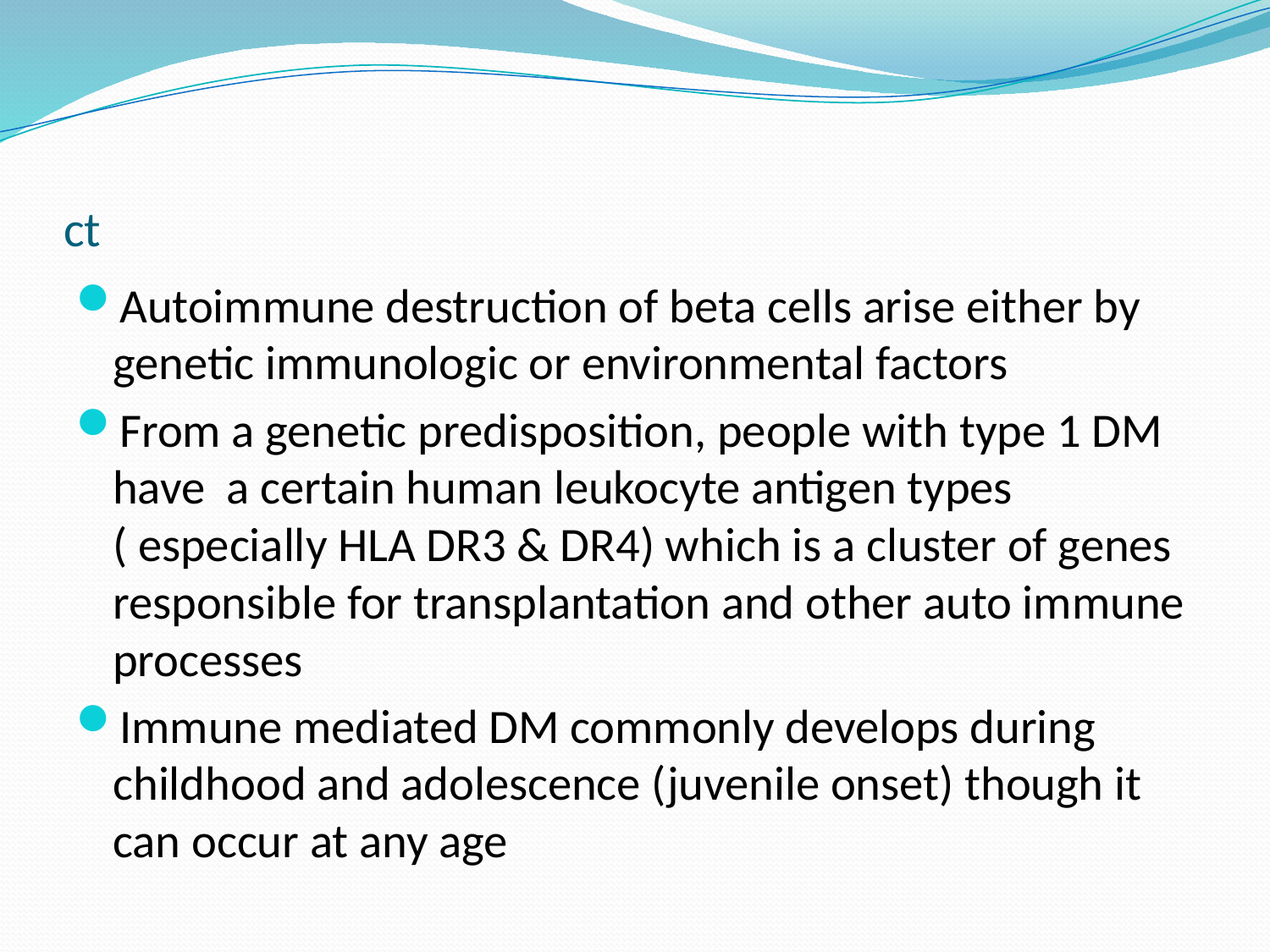

# ct
Autoimmune destruction of beta cells arise either by genetic immunologic or environmental factors
From a genetic predisposition, people with type 1 DM have  a certain human leukocyte antigen types ( especially HLA DR3 & DR4) which is a cluster of genes responsible for transplantation and other auto immune processes
Immune mediated DM commonly develops during childhood and adolescence (juvenile onset) though it can occur at any age